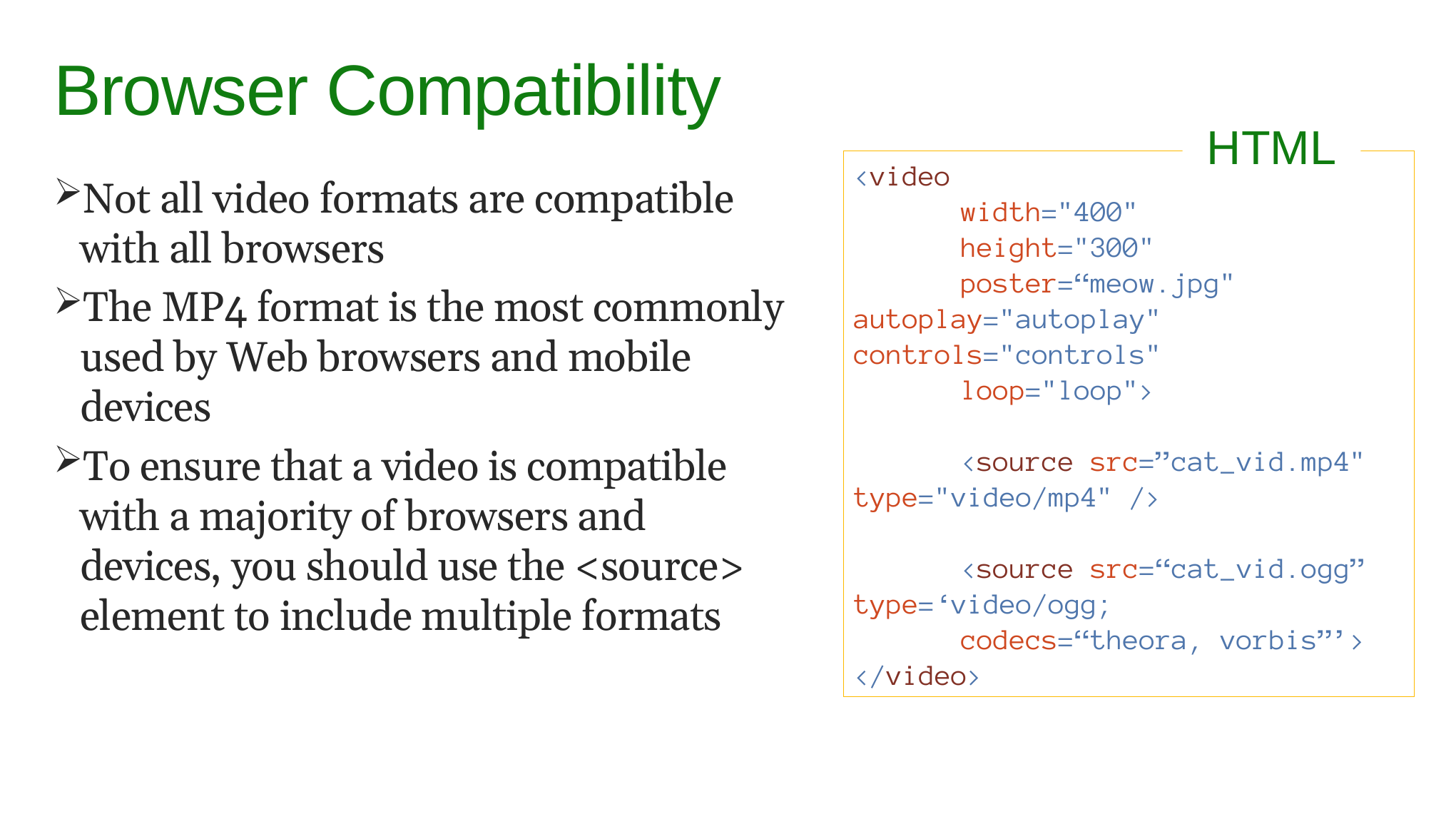

# Browser Compatibility
HTML
<video
	width="400"
	height="300"
	poster=“meow.jpg" 	autoplay="autoplay" 	controls="controls"
	loop="loop">

	<source src=”cat_vid.mp4" 	type="video/mp4" />

	<source src=“cat_vid.ogg” 	type=‘video/ogg;
	codecs=“theora, vorbis”’>
</video>
Not all video formats are compatible with all browsers
The MP4 format is the most commonly used by Web browsers and mobile devices
To ensure that a video is compatible with a majority of browsers and devices, you should use the <source> element to include multiple formats